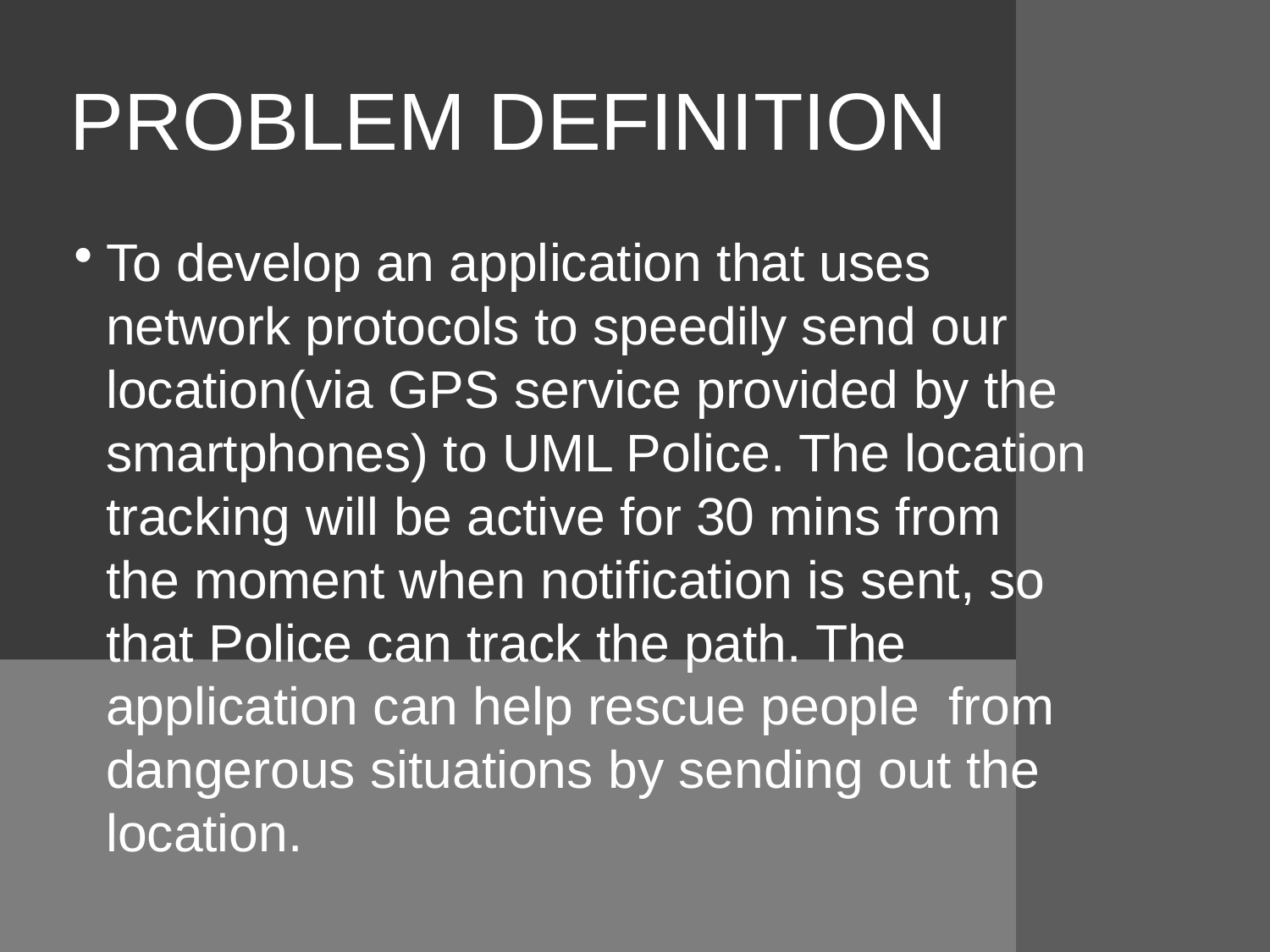

PROBLEM DEFINITION
To develop an application that uses network protocols to speedily send our location(via GPS service provided by the smartphones) to UML Police. The location tracking will be active for 30 mins from the moment when notification is sent, so that Police can track the path. The application can help rescue people  from dangerous situations by sending out the location.